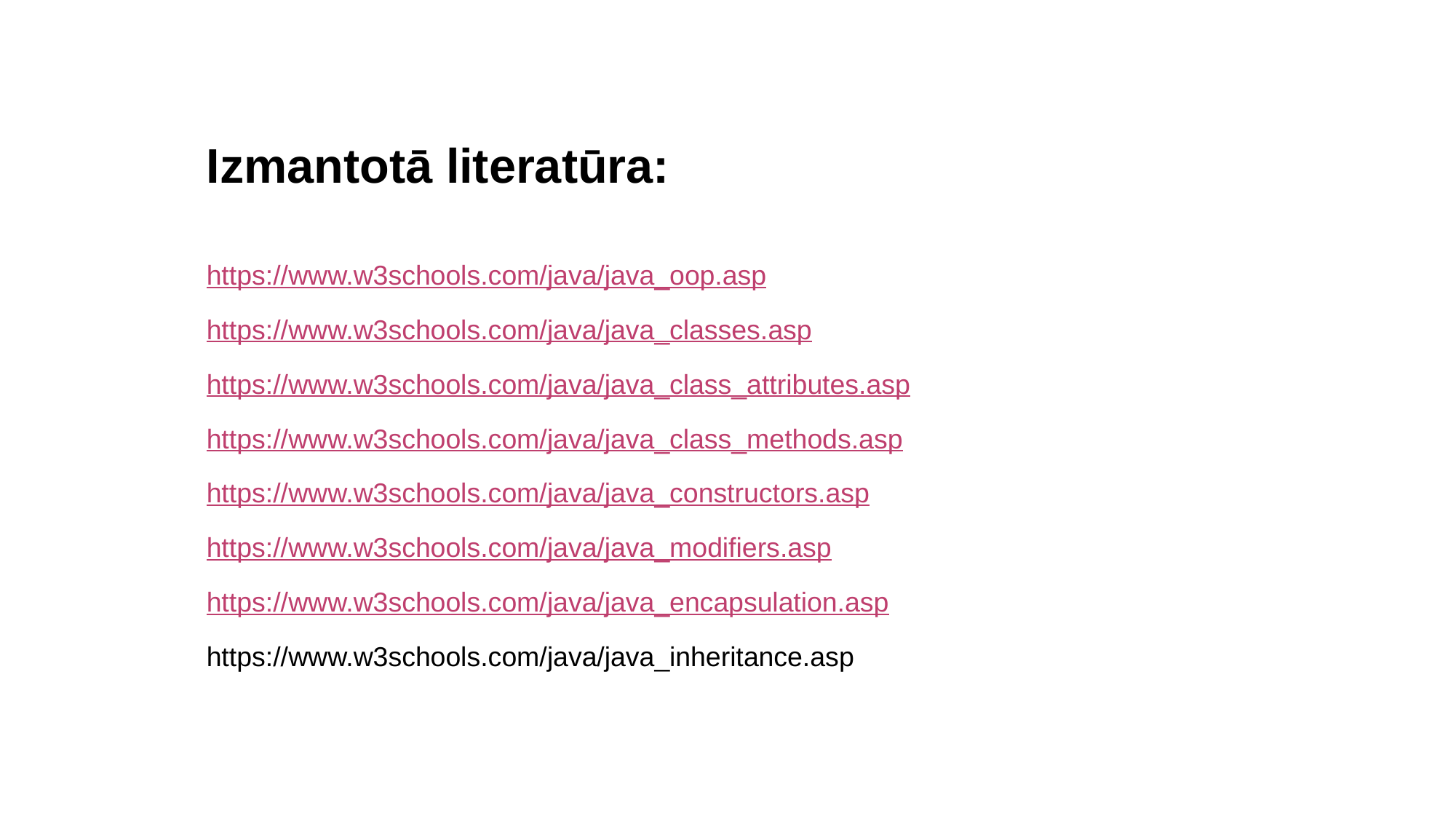

# Izmantotā literatūra:
https://www.w3schools.com/java/java_oop.asp
https://www.w3schools.com/java/java_classes.asp
https://www.w3schools.com/java/java_class_attributes.asp
https://www.w3schools.com/java/java_class_methods.asp
https://www.w3schools.com/java/java_constructors.asp
https://www.w3schools.com/java/java_modifiers.asp
https://www.w3schools.com/java/java_encapsulation.asp
https://www.w3schools.com/java/java_inheritance.asp